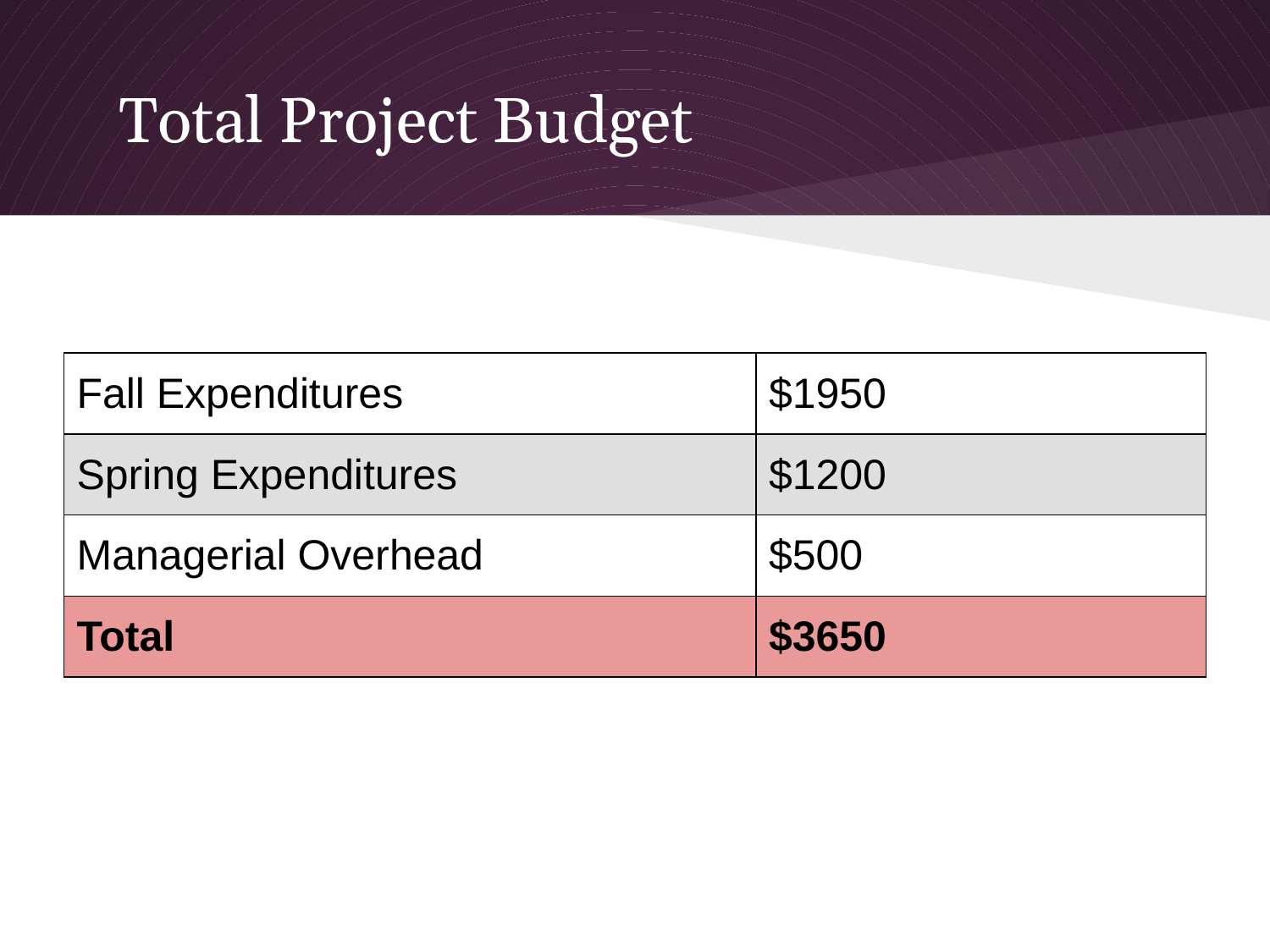

# Total Project Budget
| Fall Expenditures | $1950 |
| --- | --- |
| Spring Expenditures | $1200 |
| Managerial Overhead | $500 |
| Total | $3650 |